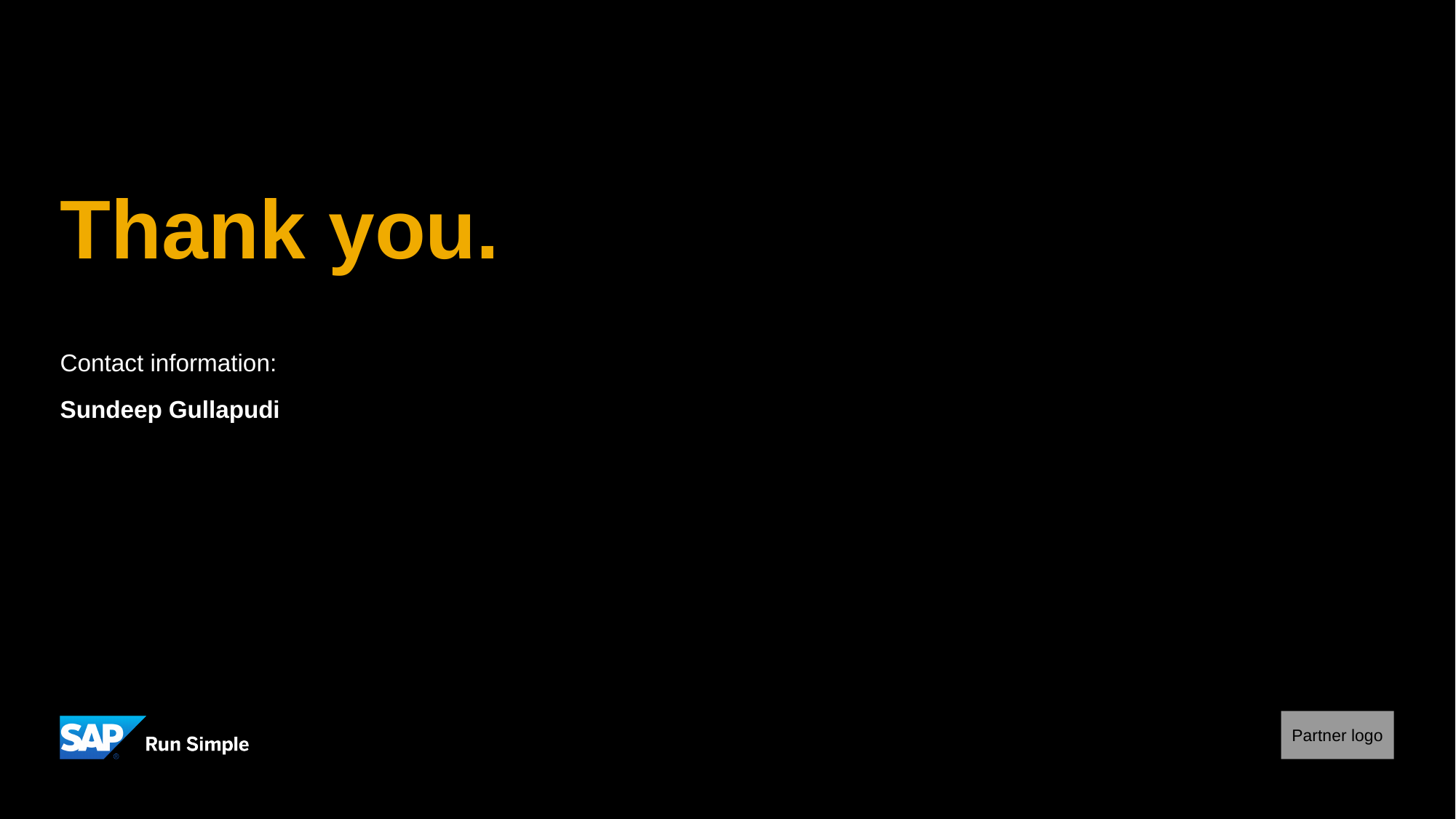

# Thank you.
Contact information:
Sundeep Gullapudi

Partner logo